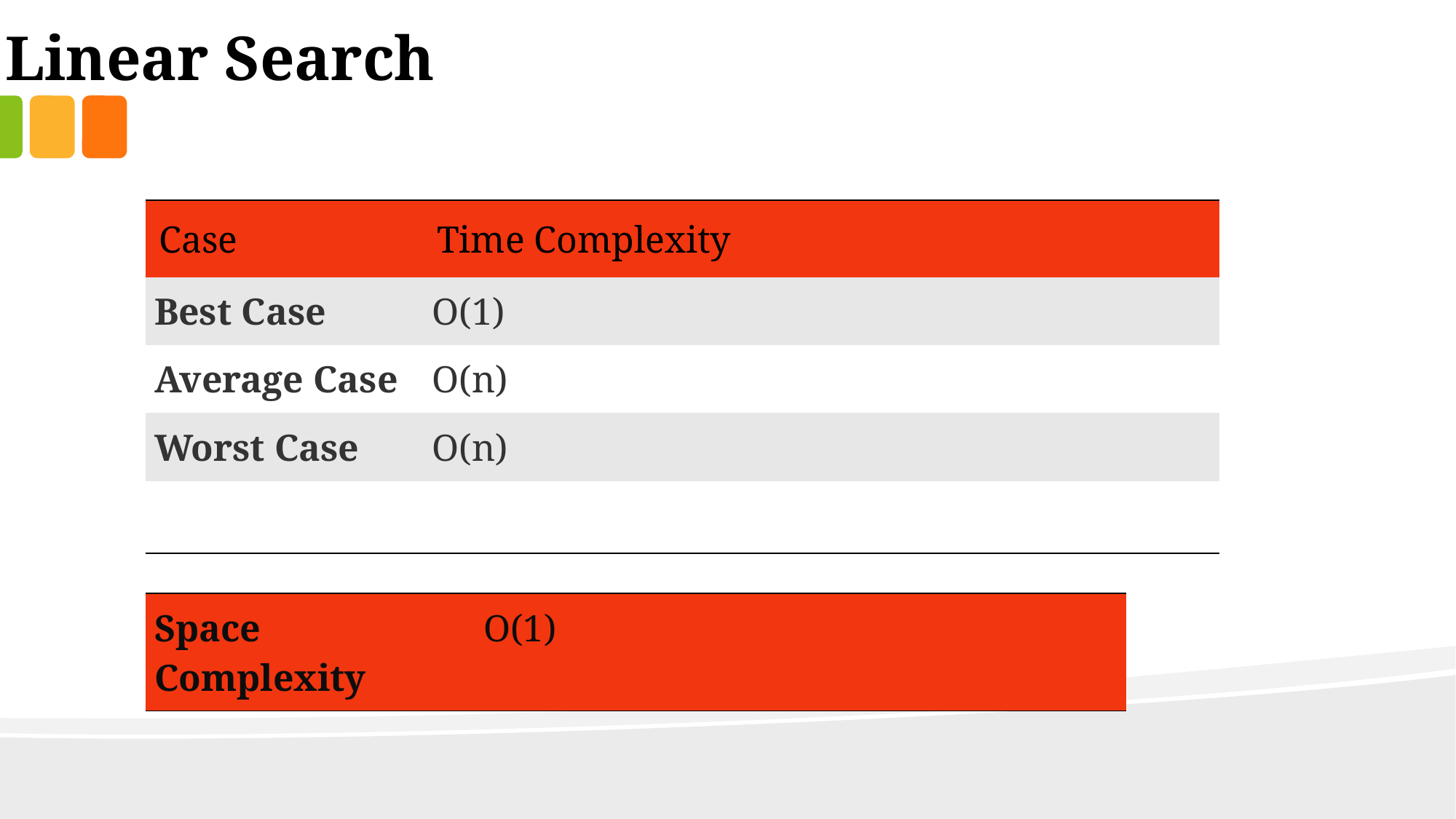

Linear Search
| Case | Time Complexity |
| --- | --- |
| Best Case | O(1) |
| Average Case | O(n) |
| Worst Case | O(n) |
|  |  |
| Space Complexity | O(1) |
| --- | --- |